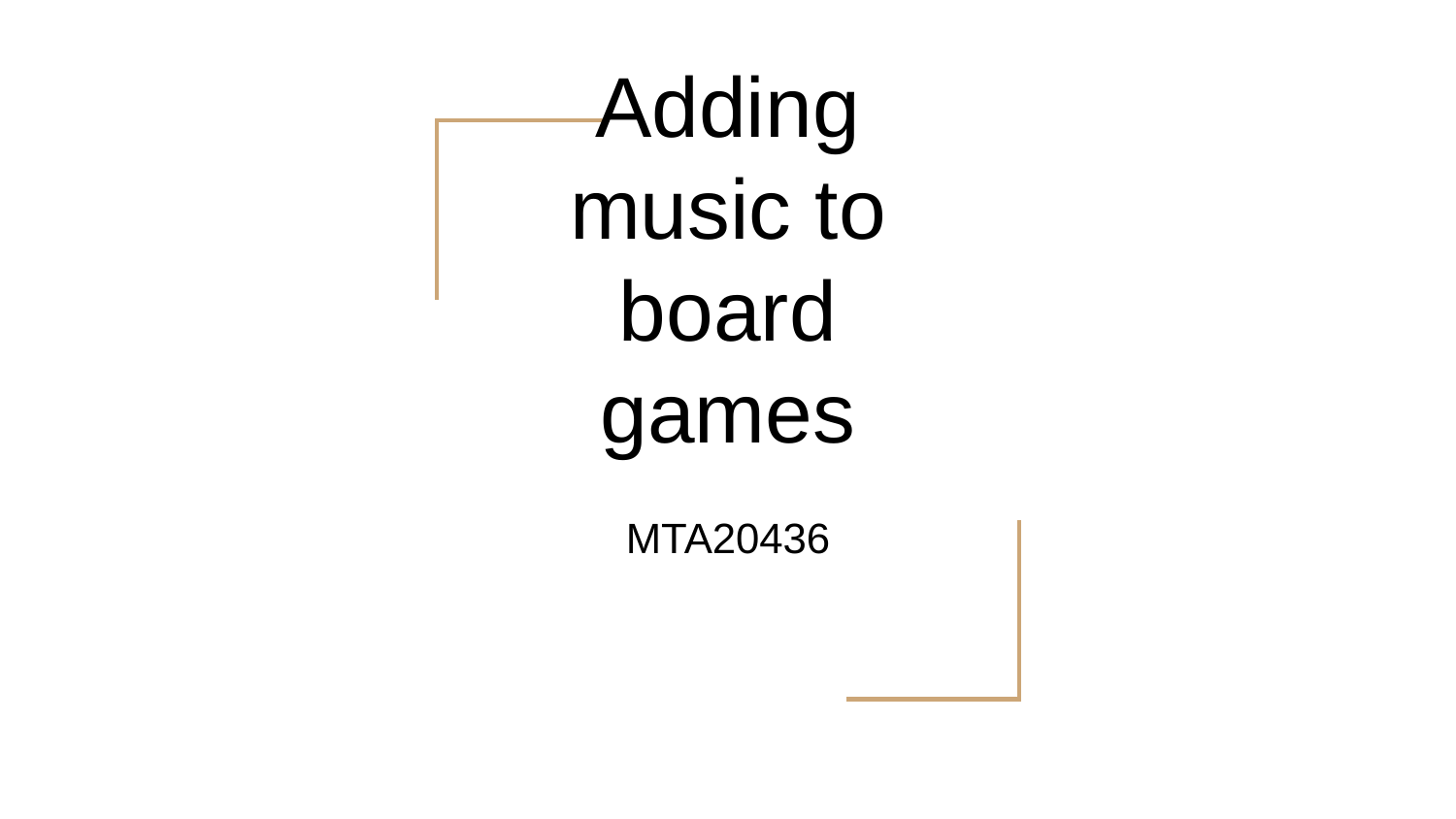

# Adding music to board games
MTA20436